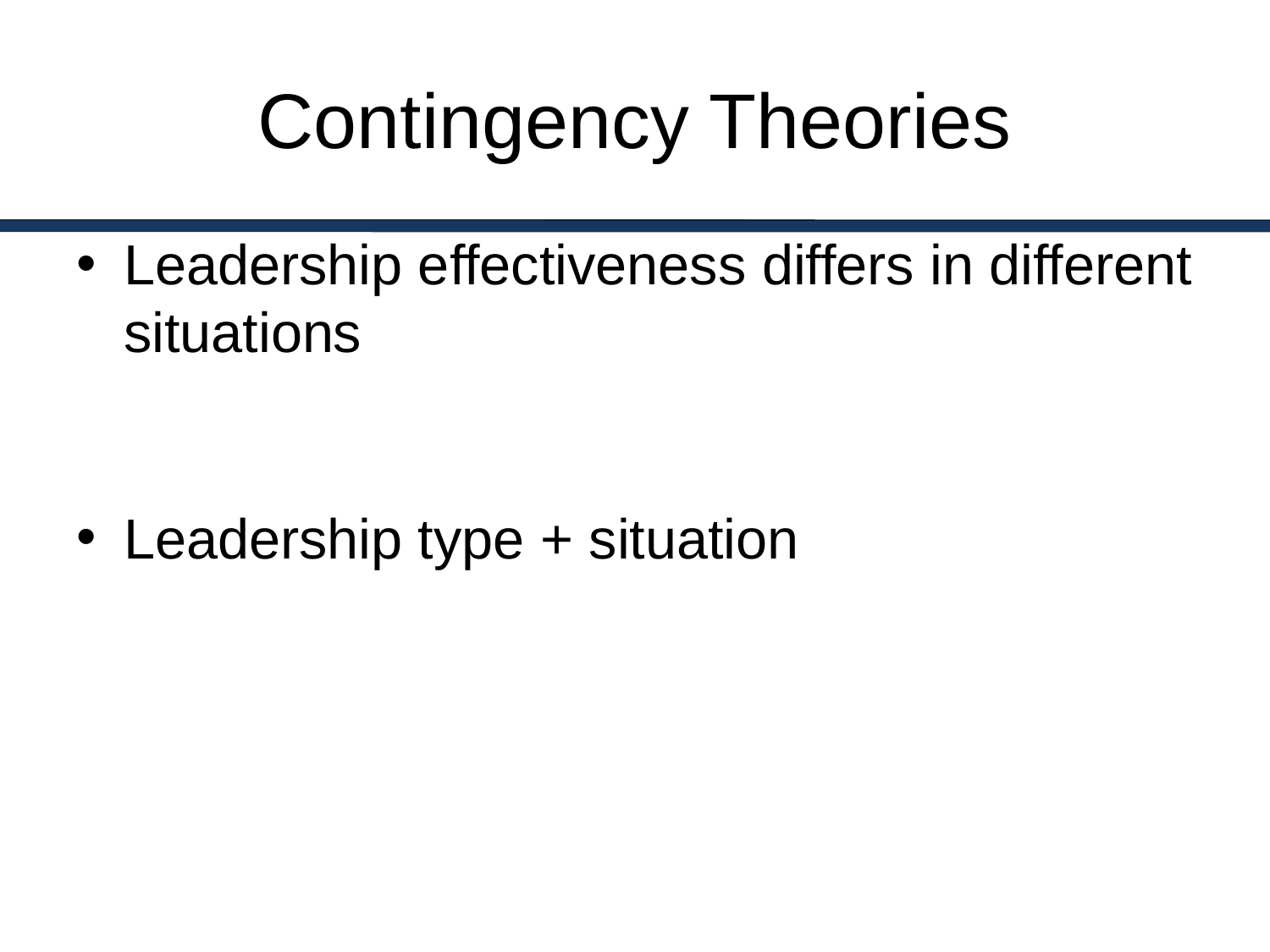

# Contingency Theories
Leadership effectiveness differs in different situations

Leadership type + situation